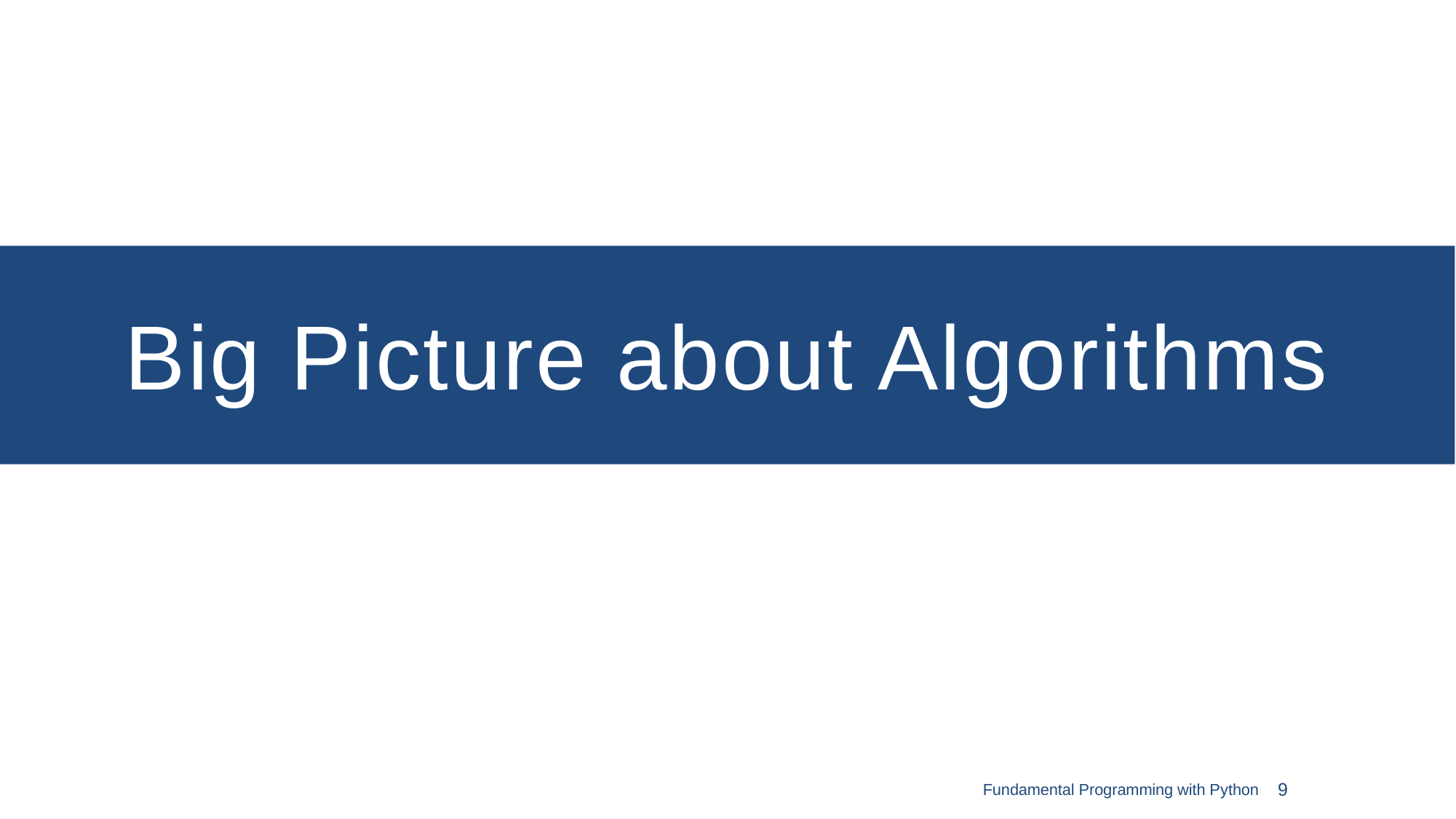

# Big Picture about Algorithms
Fundamental Programming with Python
9